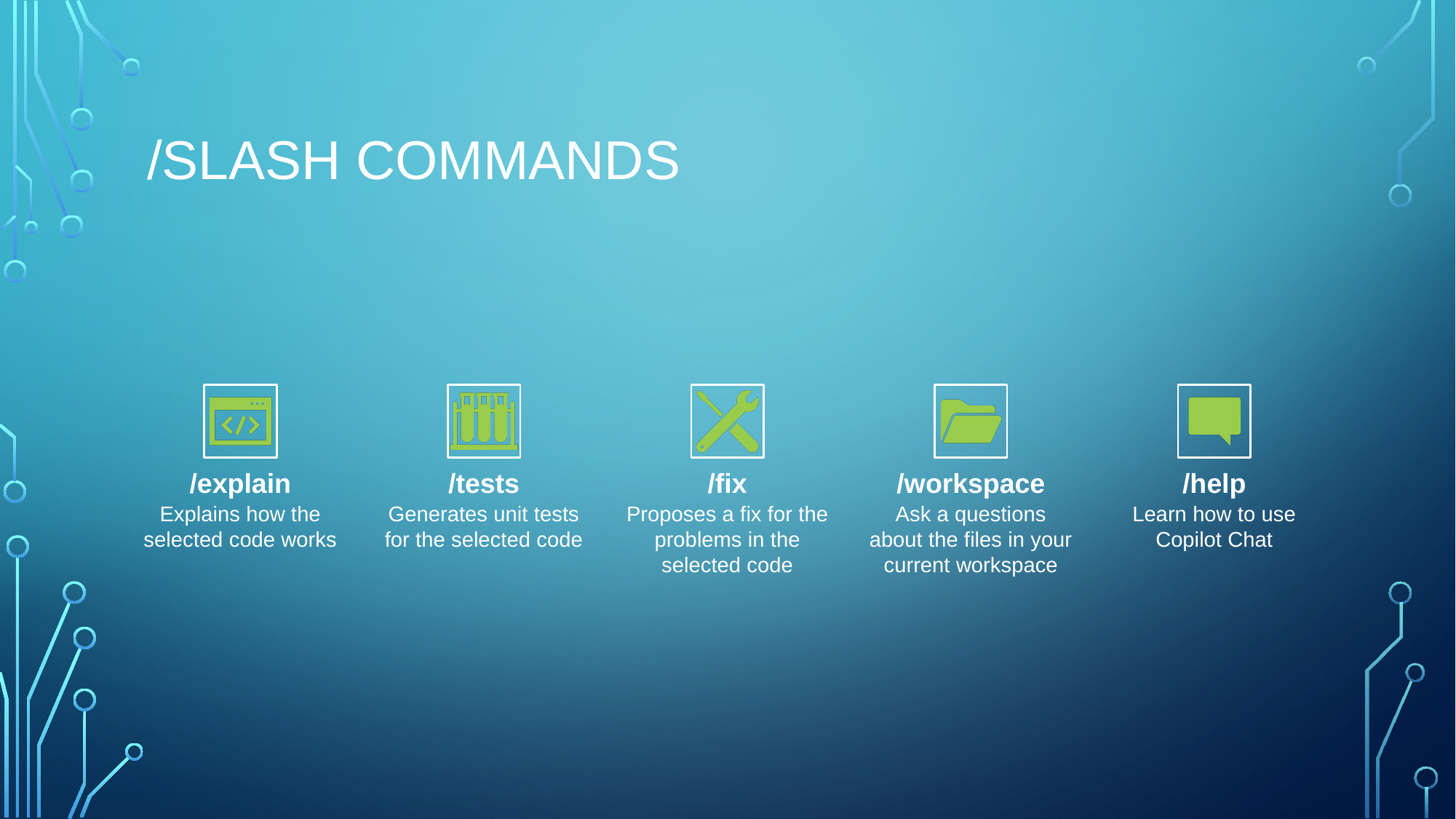

# /slash commands
/explain
Explains how the selected code works
/tests
Generates unit tests for the selected code
/fix
Proposes a fix for the problems in the selected code
/workspace
Ask a questions about the files in your current workspace
/help
Learn how to use Copilot Chat